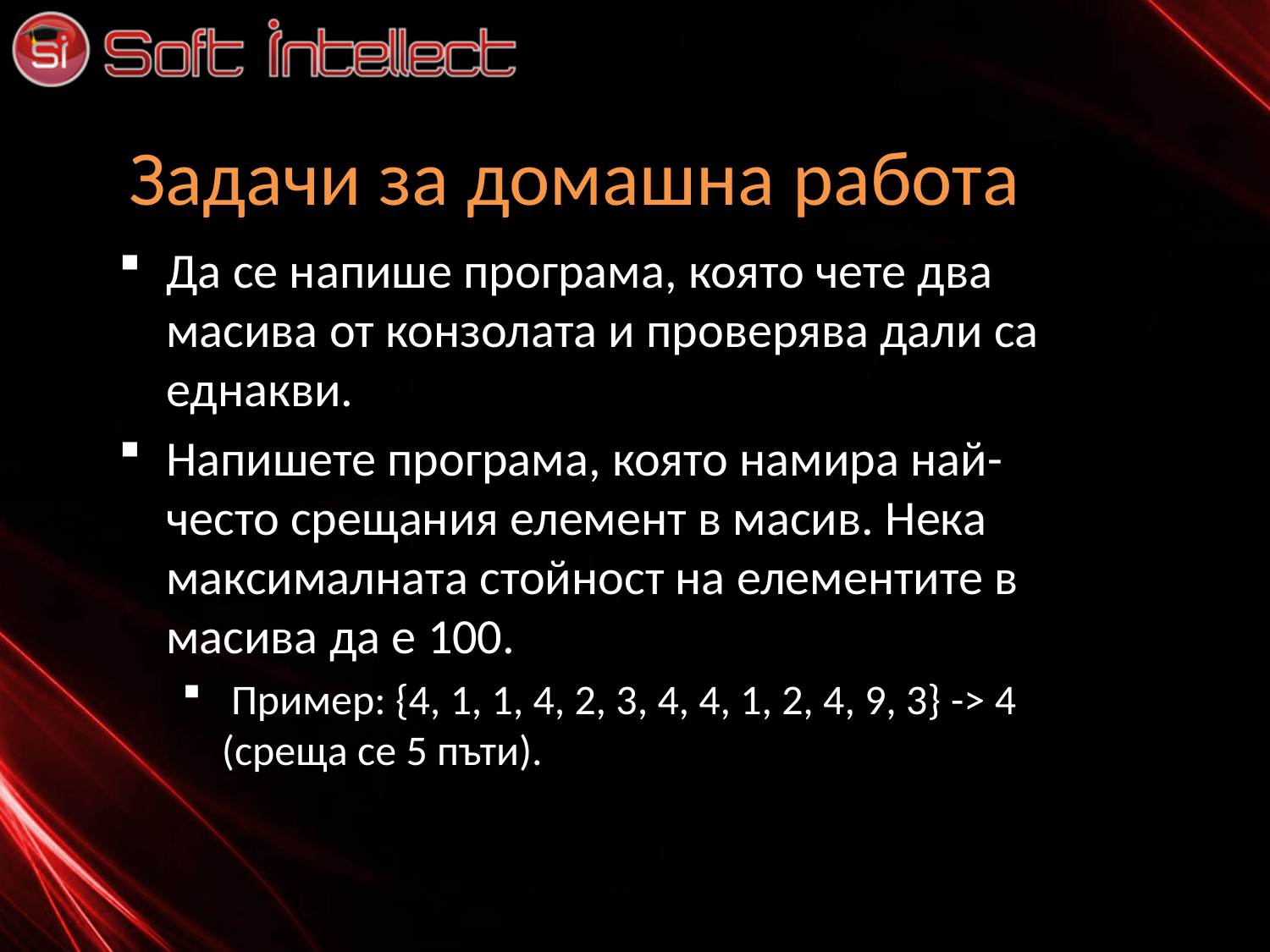

# Задачи за домашна работа
Да се напише програма, която чете два масива от конзолата и проверява дали са еднакви.
Напишете програма, която намира най-често срещания елемент в масив. Нека максималната стойност на елементите в масива да е 100.
 Пример: {4, 1, 1, 4, 2, 3, 4, 4, 1, 2, 4, 9, 3} -> 4 (среща се 5 пъти).